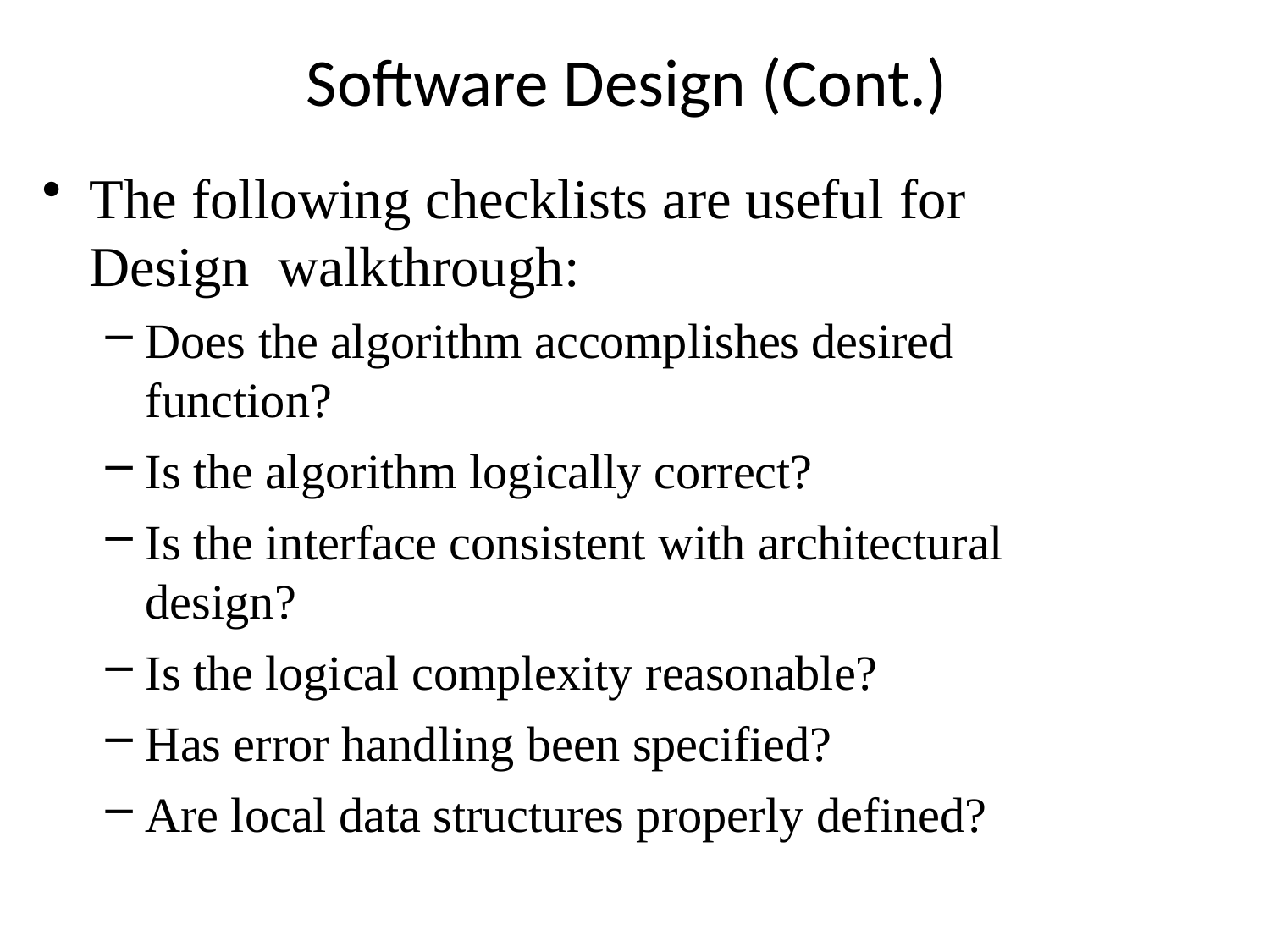

# Software Design (Cont.)
The following checklists are useful for Design  walkthrough:
Does the algorithm accomplishes desired function?
Is the algorithm logically correct?
Is the interface consistent with architectural design?
Is the logical complexity reasonable?
Has error handling been specified?
Are local data structures properly defined?